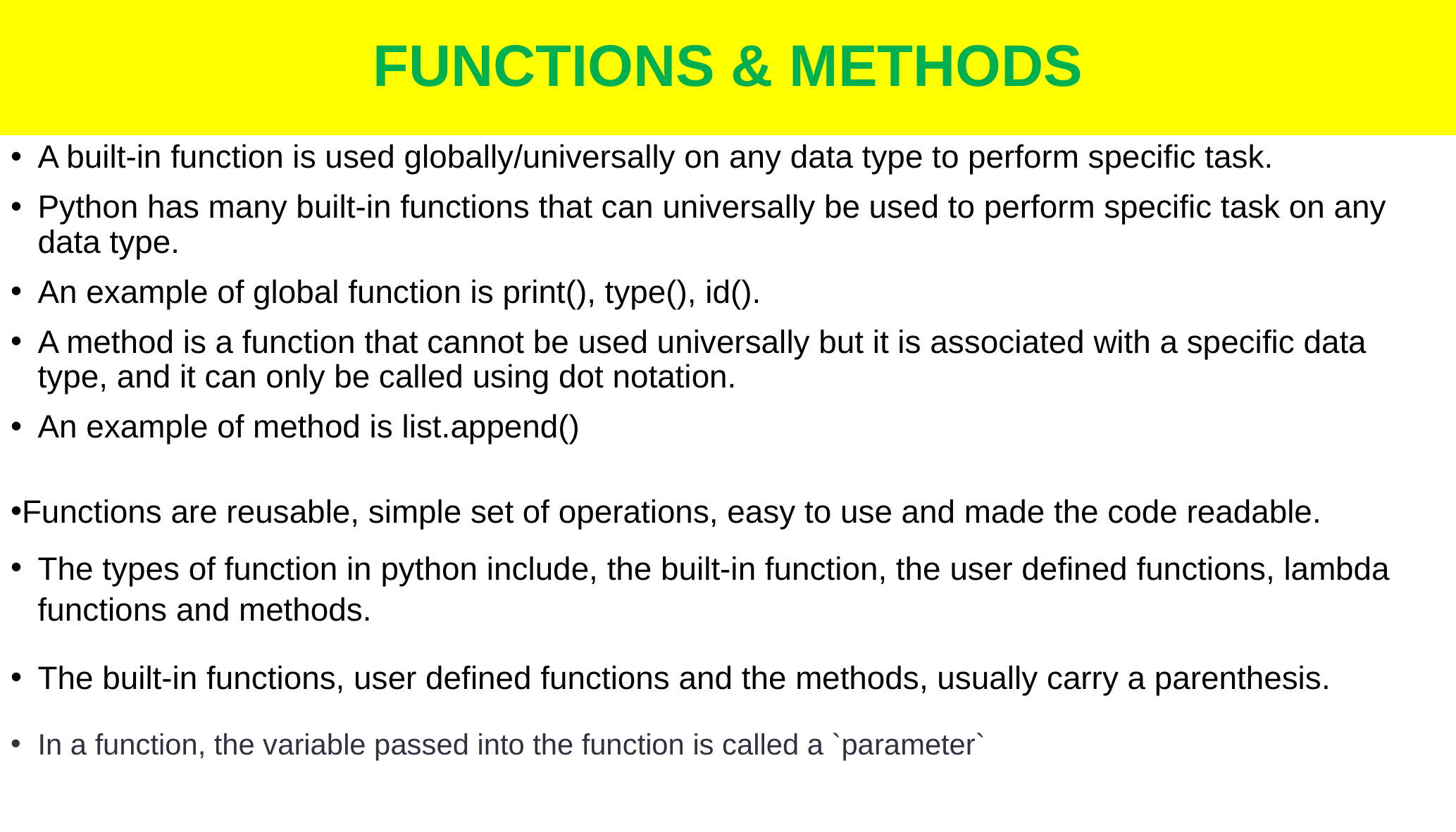

# FUNCTIONS & METHODS
A built-in function is used globally/universally on any data type to perform specific task.
Python has many built-in functions that can universally be used to perform specific task on any data type.
An example of global function is print(), type(), id().
A method is a function that cannot be used universally but it is associated with a specific data type, and it can only be called using dot notation.
An example of method is list.append()

Functions are reusable, simple set of operations, easy to use and made the code readable.
The types of function in python include, the built-in function, the user defined functions, lambda functions and methods.
The built-in functions, user defined functions and the methods, usually carry a parenthesis.
In a function, the variable passed into the function is called a `parameter`